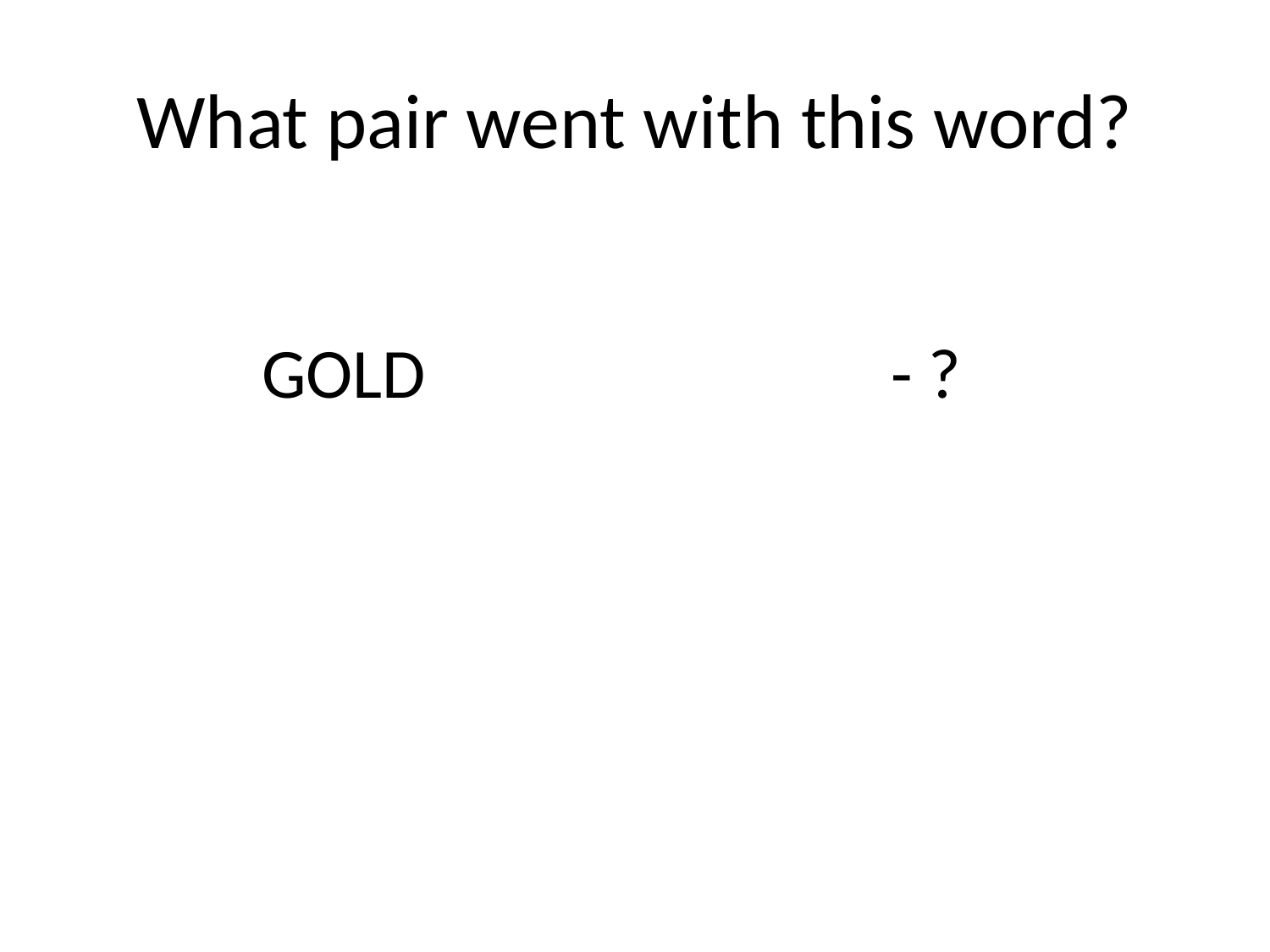

# What pair went with this word?

GOLD

- ?